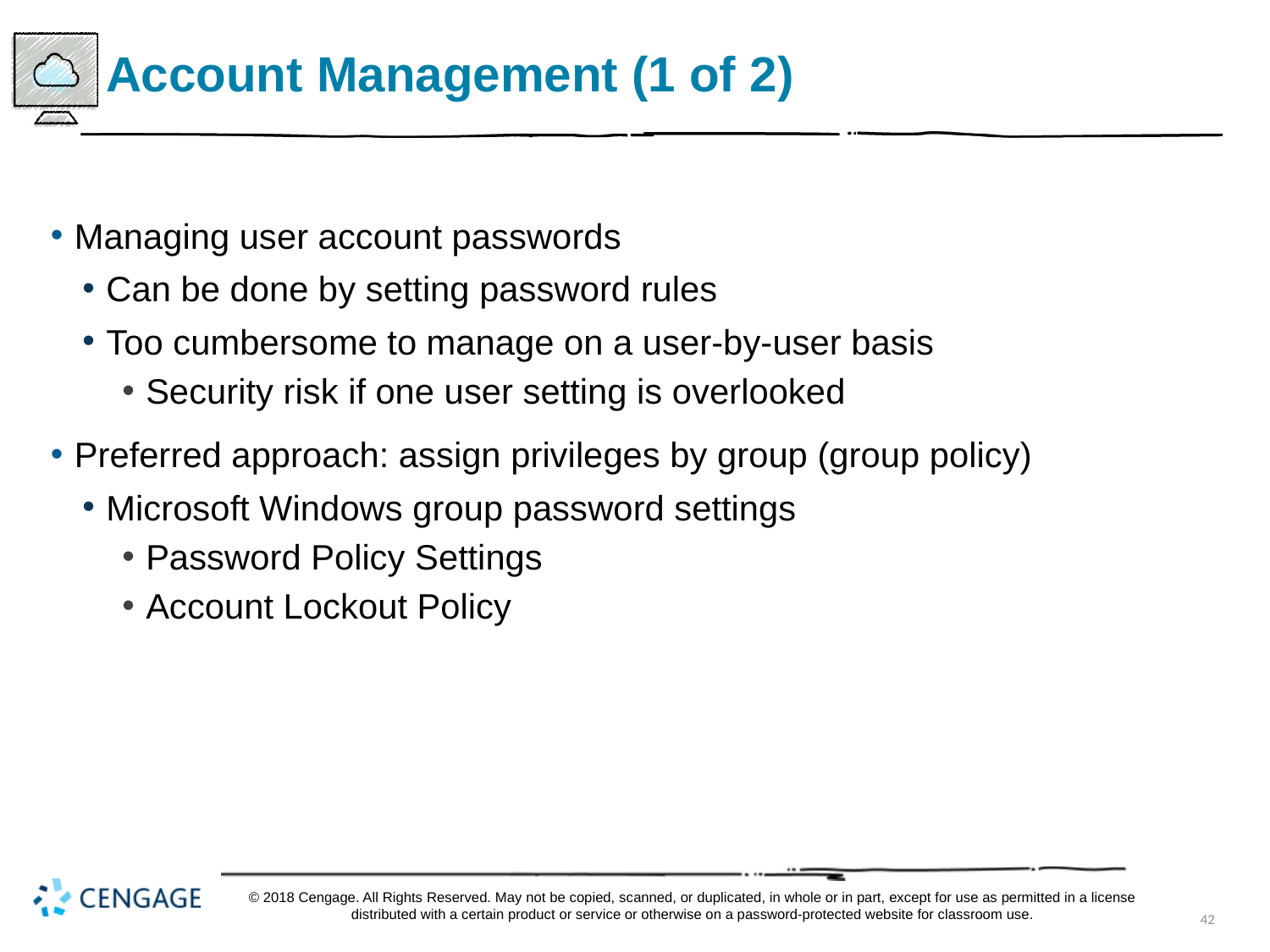

# Account Management (1 of 2)
Managing user account passwords
Can be done by setting password rules
Too cumbersome to manage on a user-by-user basis
Security risk if one user setting is overlooked
Preferred approach: assign privileges by group (group policy)
Microsoft Windows group password settings
Password Policy Settings
Account Lockout Policy
© 2018 Cengage. All Rights Reserved. May not be copied, scanned, or duplicated, in whole or in part, except for use as permitted in a license distributed with a certain product or service or otherwise on a password-protected website for classroom use.